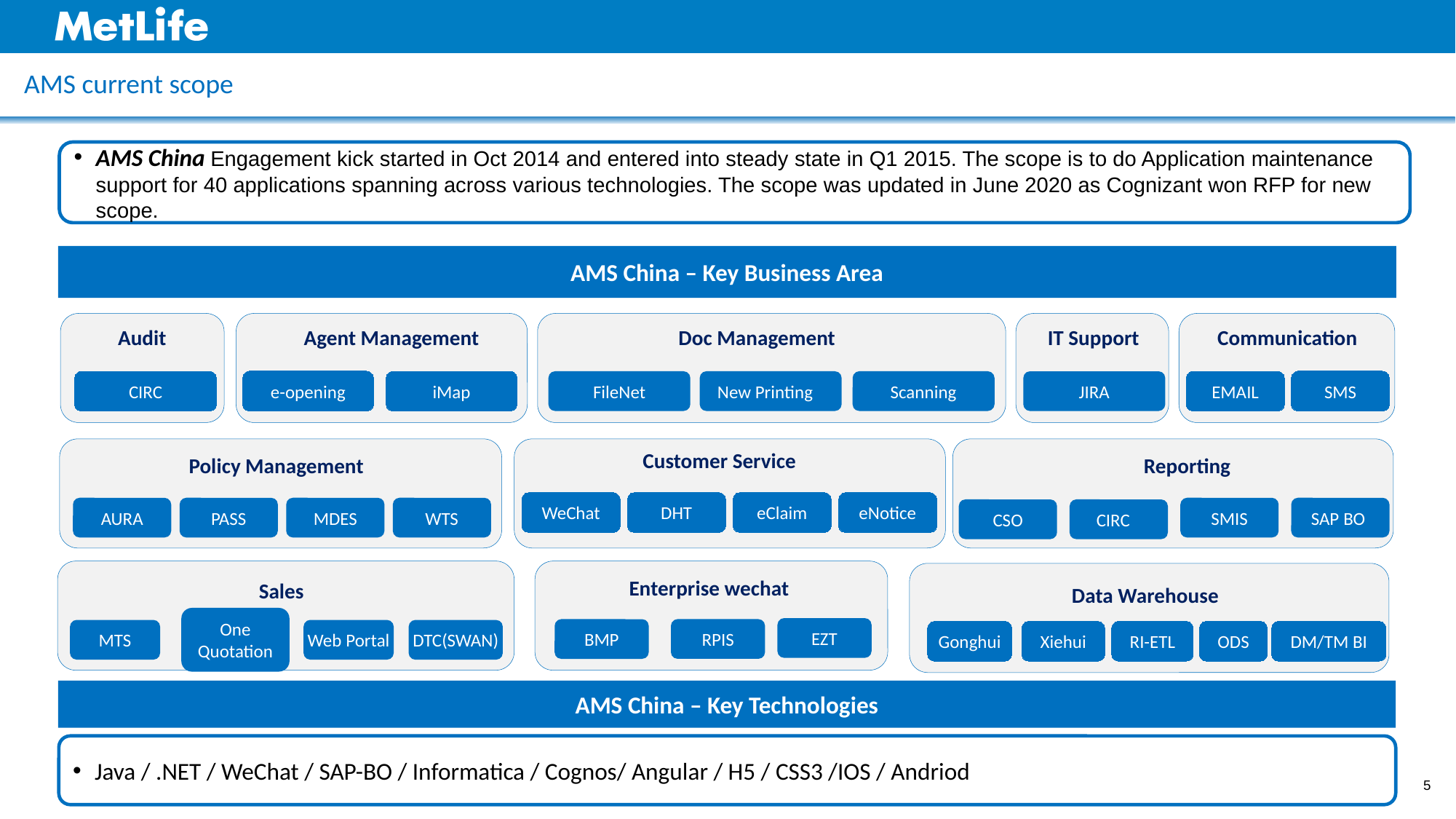

# AMS current scope
AMS China Engagement kick started in Oct 2014 and entered into steady state in Q1 2015. The scope is to do Application maintenance support for 40 applications spanning across various technologies. The scope was updated in June 2020 as Cognizant won RFP for new scope.
AMS China – Key Business Area

Audit
Agent Management
Doc Management
IT Support
Communication
e-opening
FileNet
New Printing
Scanning
SMS
CIRC
iMap
JIRA
EMAIL

Policy Management
AURA
PASS
MDES
WTS

Customer Service
WeChat
DHT
eClaim
eNotice

Reporting
SMIS
SAP BO
CSO
CIRC

Sales
MTS
One Quotation
Web Portal
DTC(SWAN)

Data Warehouse
Gonghui
Xiehui
RI-ETL
ODS
DM/TM BI
Enterprise wechat
EZT
RPIS
BMP
AMS China – Key Technologies
Java / .NET / WeChat / SAP-BO / Informatica / Cognos/ Angular / H5 / CSS3 /IOS / Andriod